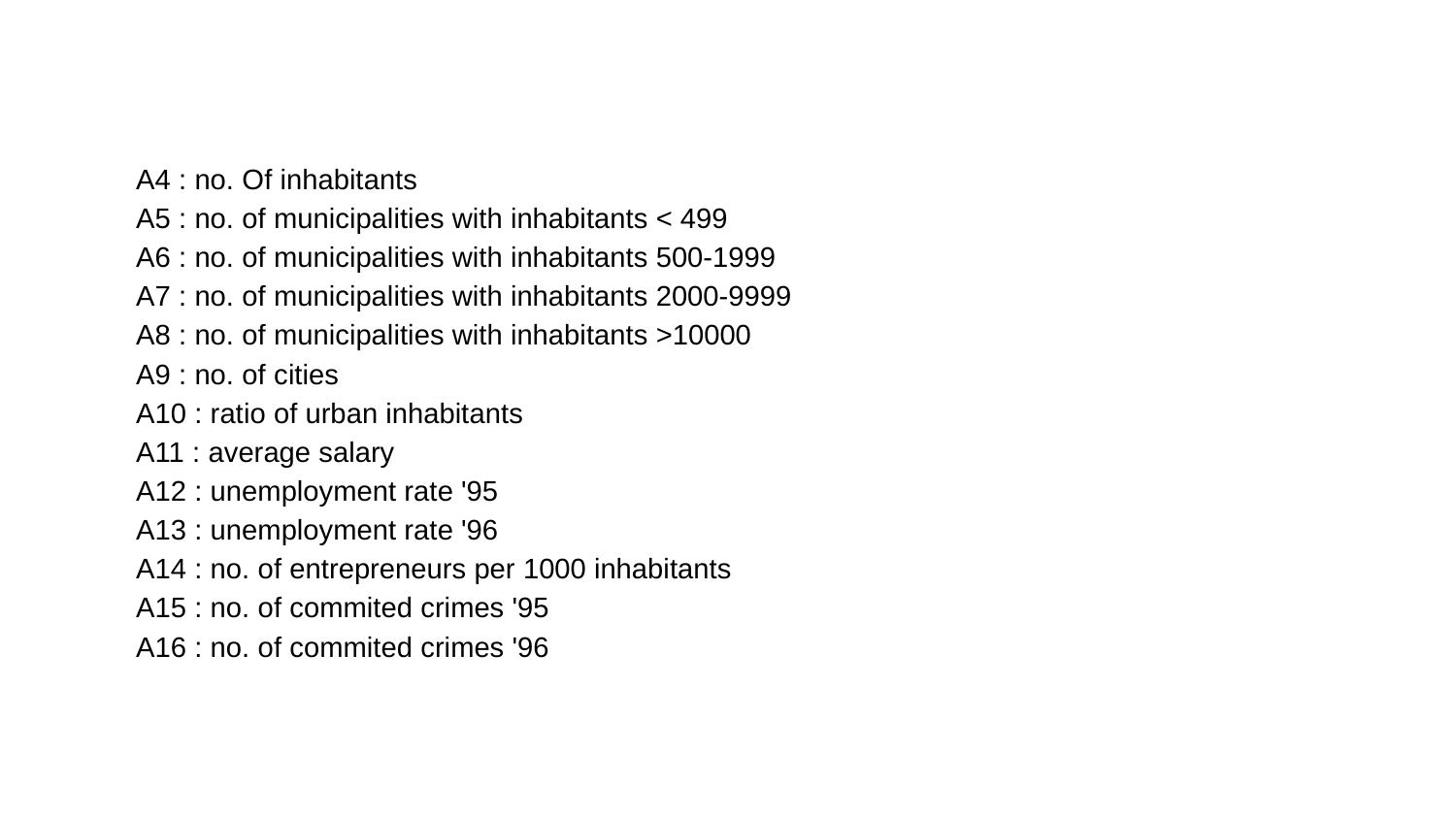

A4 : no. Of inhabitants
A5 : no. of municipalities with inhabitants < 499
A6 : no. of municipalities with inhabitants 500-1999
A7 : no. of municipalities with inhabitants 2000-9999
A8 : no. of municipalities with inhabitants >10000
A9 : no. of cities
A10 : ratio of urban inhabitants
A11 : average salary
A12 : unemployment rate '95
A13 : unemployment rate '96
A14 : no. of entrepreneurs per 1000 inhabitants
A15 : no. of commited crimes '95
A16 : no. of commited crimes '96